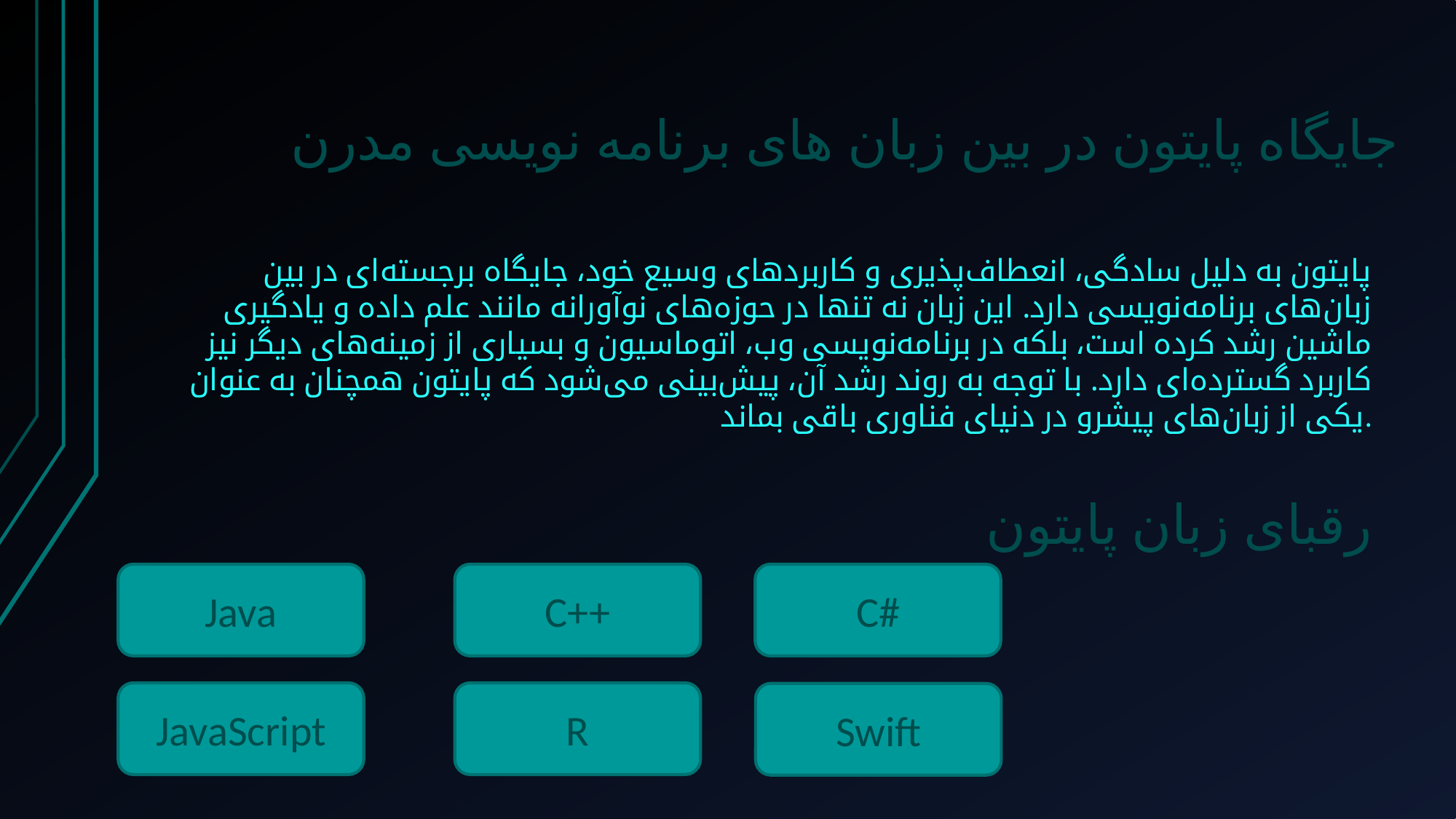

جایگاه پایتون در بین زبان های برنامه نویسی مدرن
پایتون به دلیل سادگی، انعطاف‌پذیری و کاربردهای وسیع خود، جایگاه برجسته‌ای در بین زبان‌های برنامه‌نویسی دارد. این زبان نه تنها در حوزه‌های نوآورانه مانند علم داده و یادگیری ماشین رشد کرده است، بلکه در برنامه‌نویسی وب، اتوماسیون و بسیاری از زمینه‌های دیگر نیز کاربرد گسترده‌ای دارد. با توجه به روند رشد آن، پیش‌بینی می‌شود که پایتون همچنان به عنوان یکی از زبان‌های پیشرو در دنیای فناوری باقی بماند.
رقبای زبان پایتون
Java
C++
C#
JavaScript
R
Swift